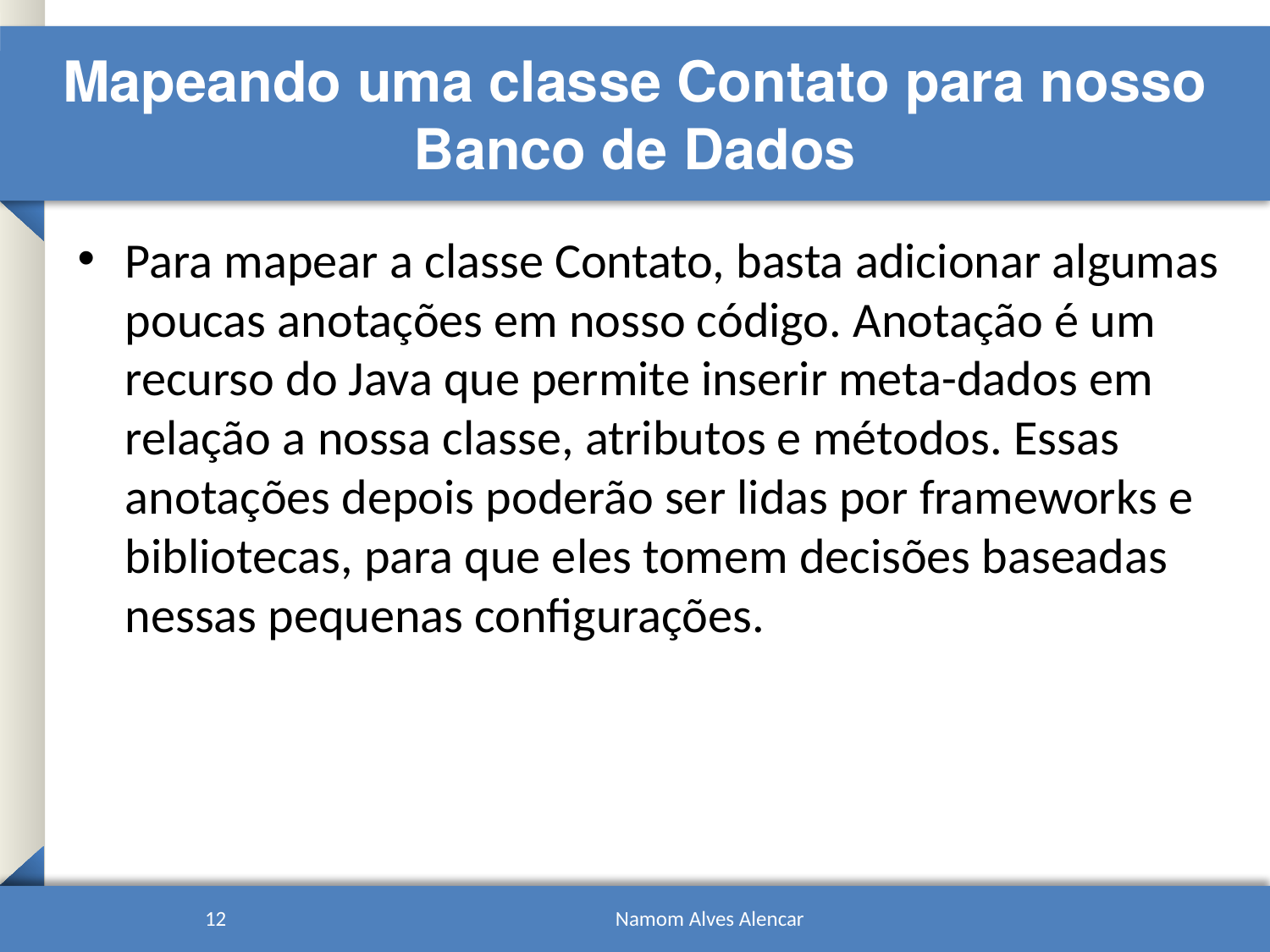

# Mapeando uma classe Contato para nosso Banco de Dados
Para mapear a classe Contato, basta adicionar algumas poucas anotações em nosso código. Anotação é um recurso do Java que permite inserir meta-dados em relação a nossa classe, atributos e métodos. Essas anotações depois poderão ser lidas por frameworks e bibliotecas, para que eles tomem decisões baseadas nessas pequenas configurações.
12
Namom Alves Alencar